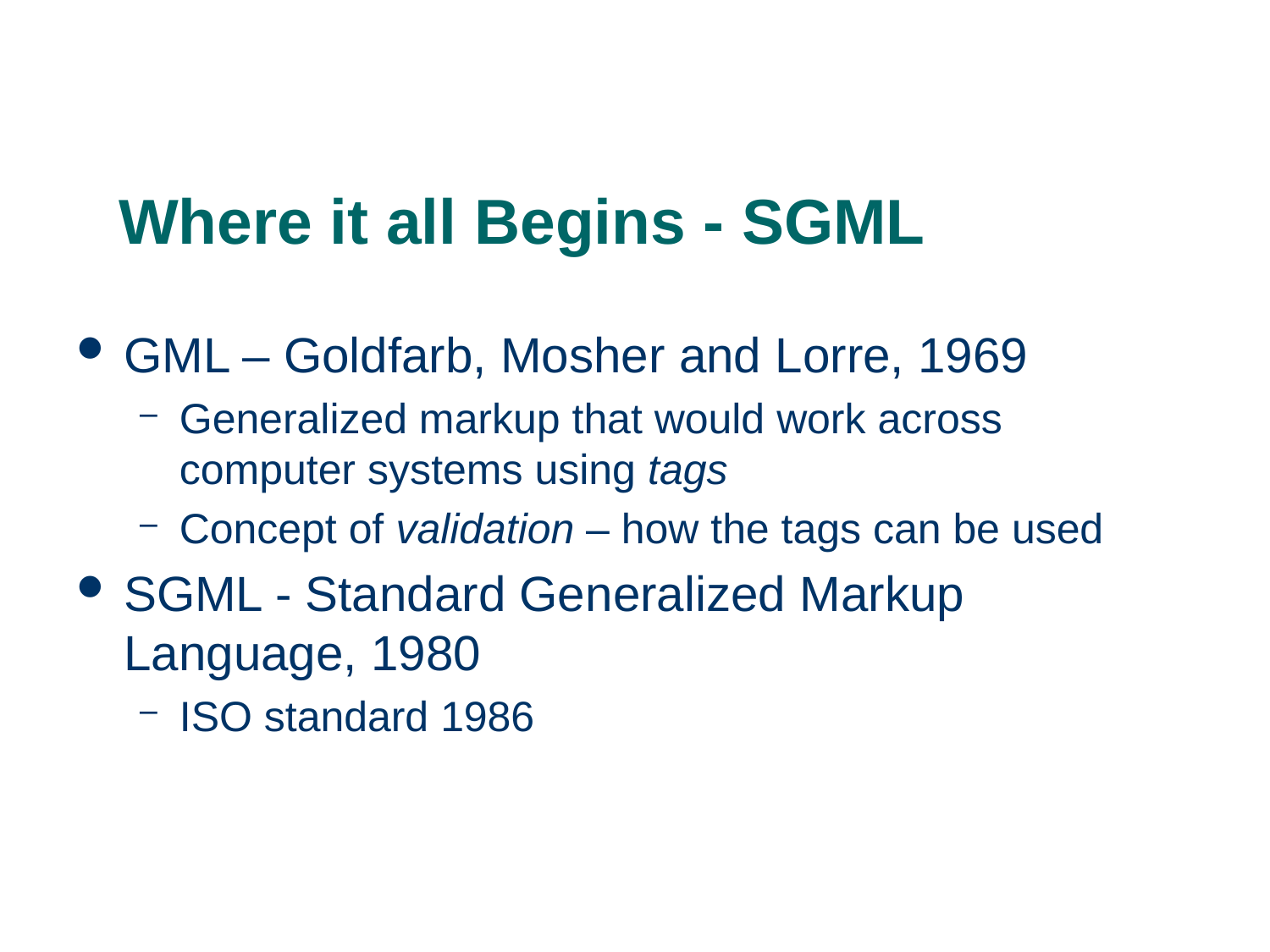

# Where it all Begins - SGML
GML – Goldfarb, Mosher and Lorre, 1969
Generalized markup that would work across computer systems using tags
Concept of validation – how the tags can be used
SGML - Standard Generalized Markup Language, 1980
ISO standard 1986